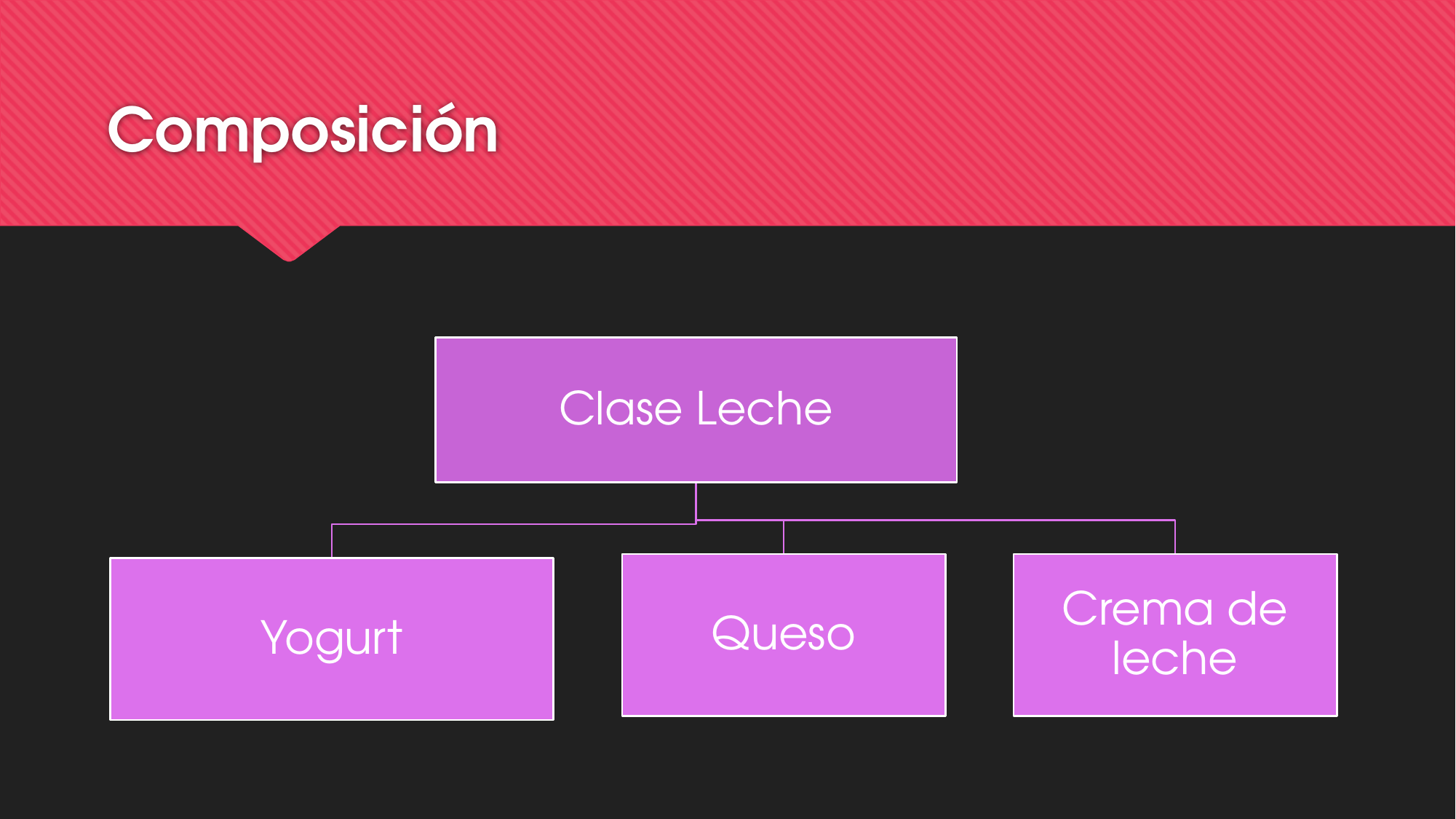

# Composición
Clase Leche
Yogurt
Queso
Crema de leche